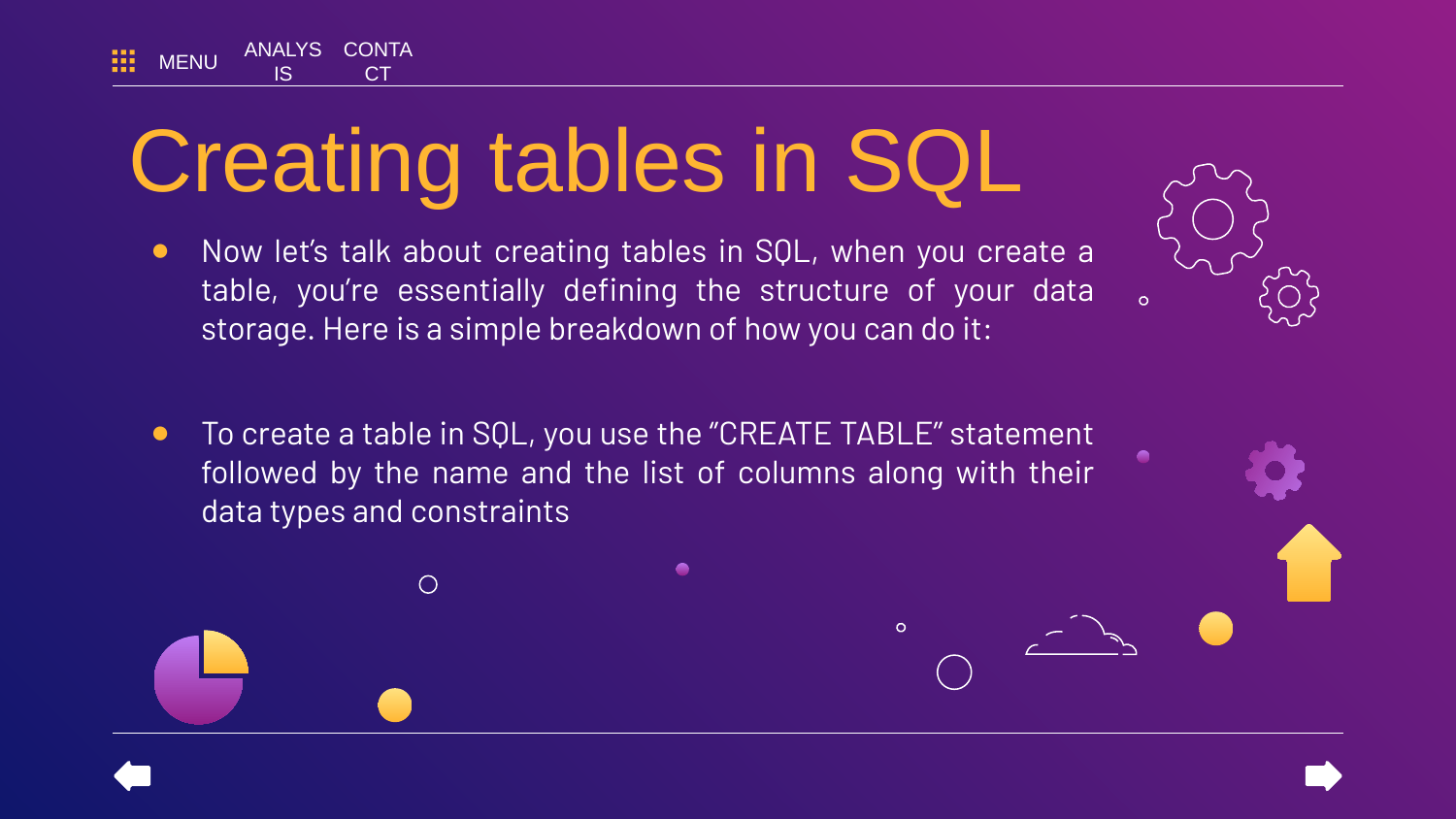

MENU
ANALYSIS
CONTACT

# Creating tables in SQL

Now let’s talk about creating tables in SQL, when you create a table, you’re essentially defining the structure of your data storage. Here is a simple breakdown of how you can do it:

To create a table in SQL, you use the ‘’CREATE TABLE’’ statement followed by the name and the list of columns along with their data types and constraints